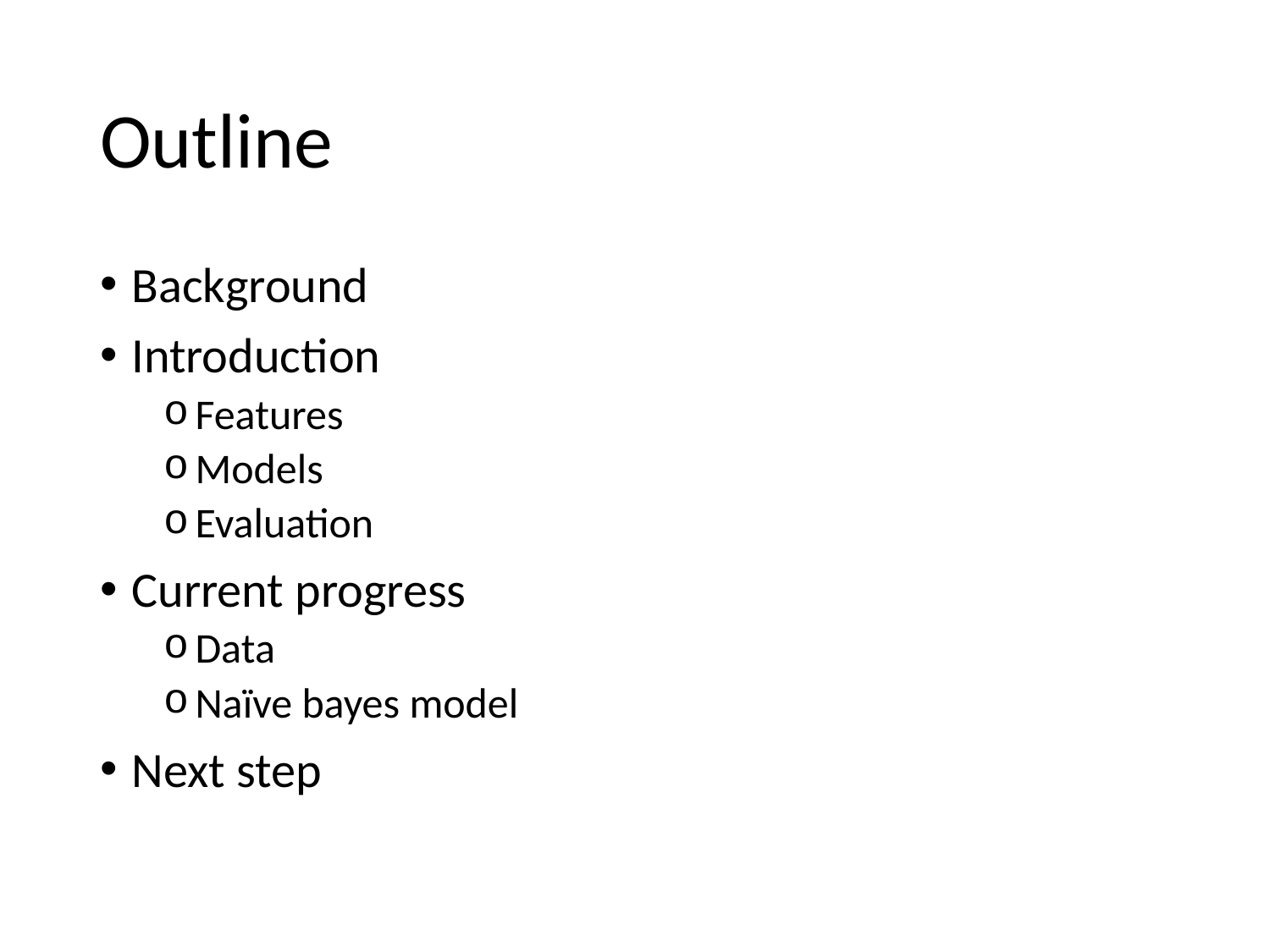

# Outline
Background
Introduction
Features
Models
Evaluation
Current progress
Data
Naïve bayes model
Next step